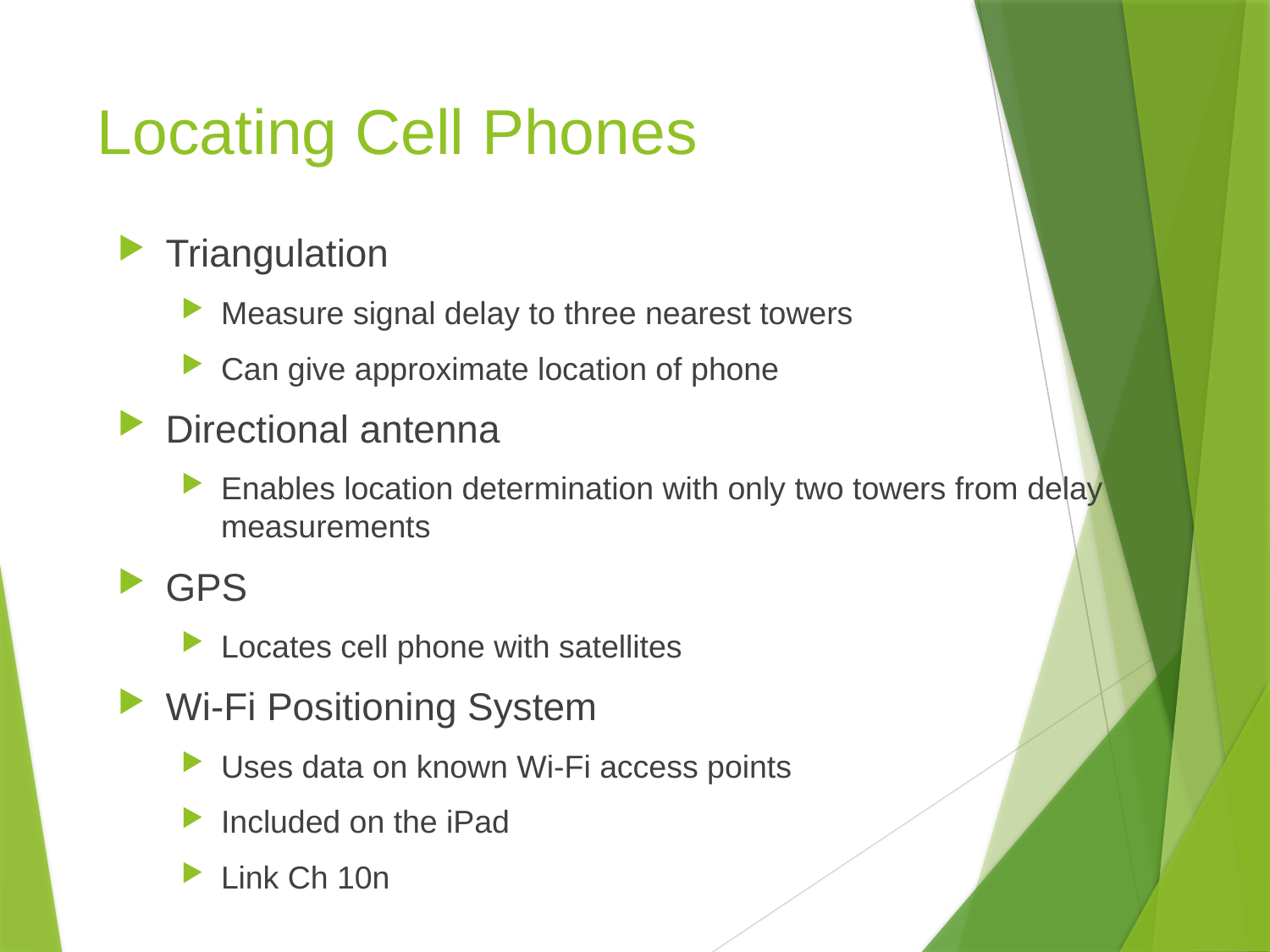

# Locating Cell Phones
Triangulation
Measure signal delay to three nearest towers
Can give approximate location of phone
Directional antenna
Enables location determination with only two towers from delay measurements
GPS
Locates cell phone with satellites
Wi-Fi Positioning System
Uses data on known Wi-Fi access points
Included on the iPad
Link Ch 10n